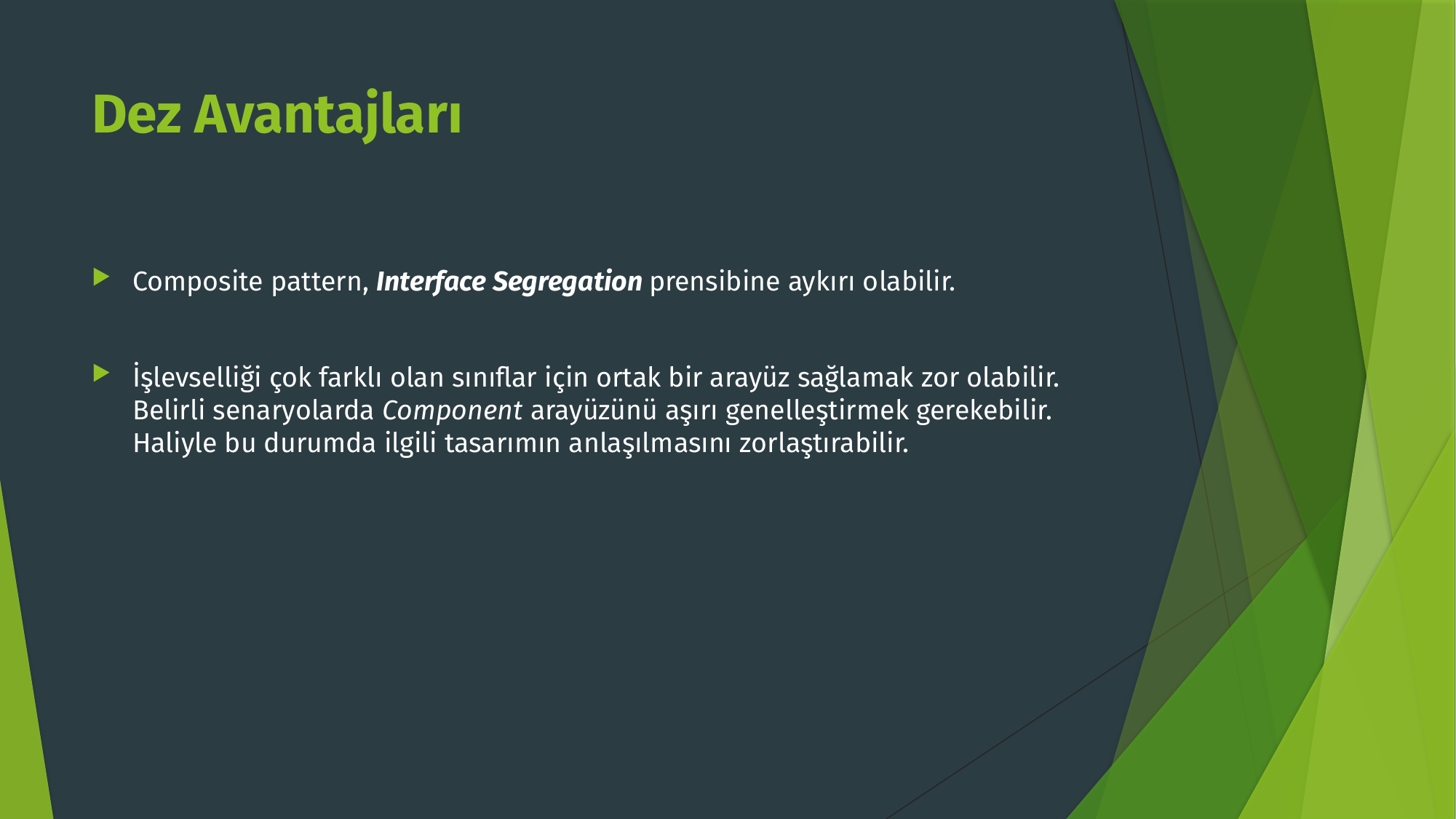

# Dez Avantajları
Composite pattern, Interface Segregation prensibine aykırı olabilir.

İşlevselliği çok farklı olan sınıflar için ortak bir arayüz sağlamak zor olabilir. Belirli senaryolarda Component arayüzünü aşırı genelleştirmek gerekebilir. Haliyle bu durumda ilgili tasarımın anlaşılmasını zorlaştırabilir.